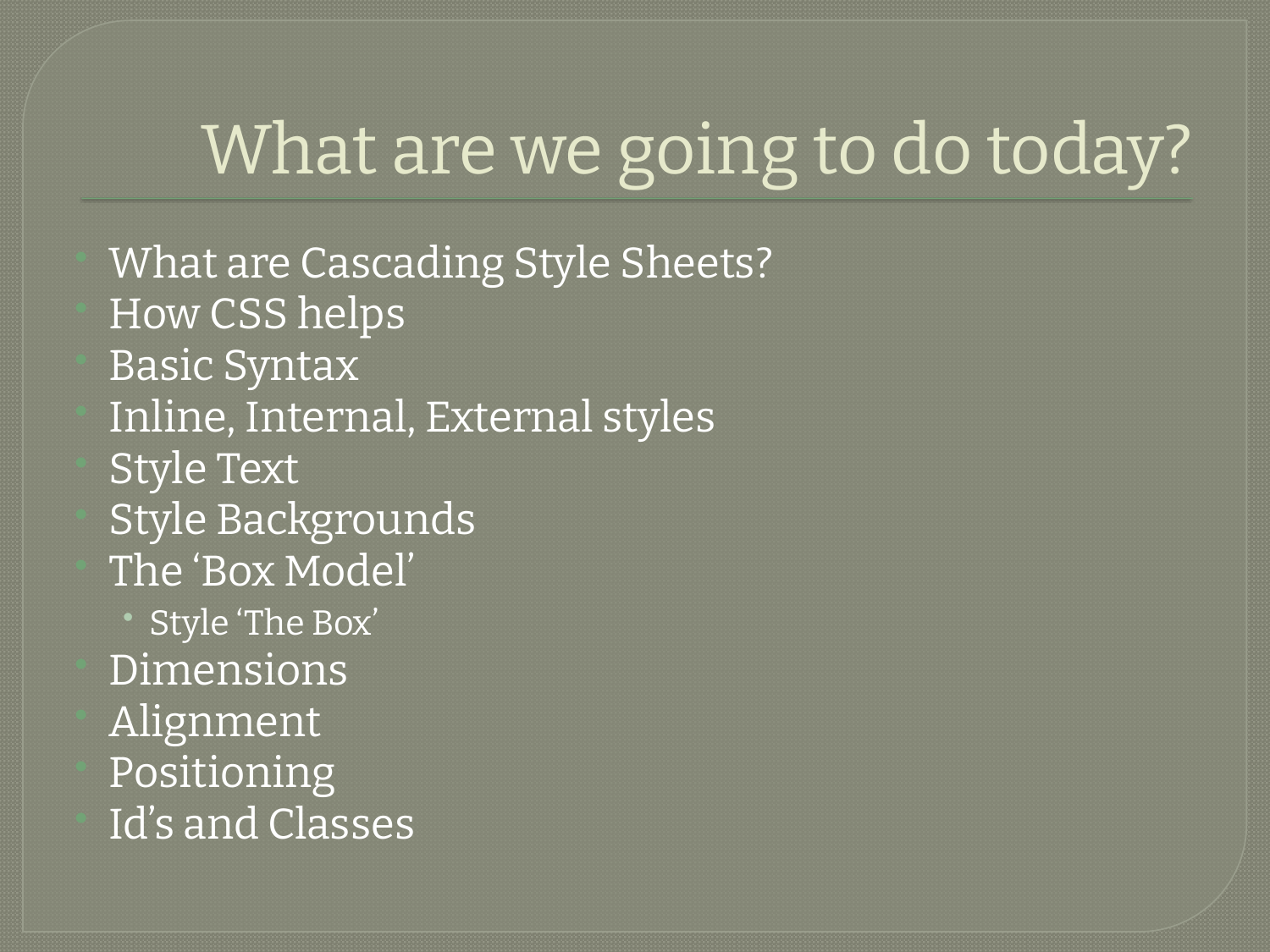

# What are we going to do today?
What are Cascading Style Sheets?
How CSS helps
Basic Syntax
Inline, Internal, External styles
Style Text
Style Backgrounds
The ‘Box Model’
Style ‘The Box’
Dimensions
Alignment
Positioning
Id’s and Classes